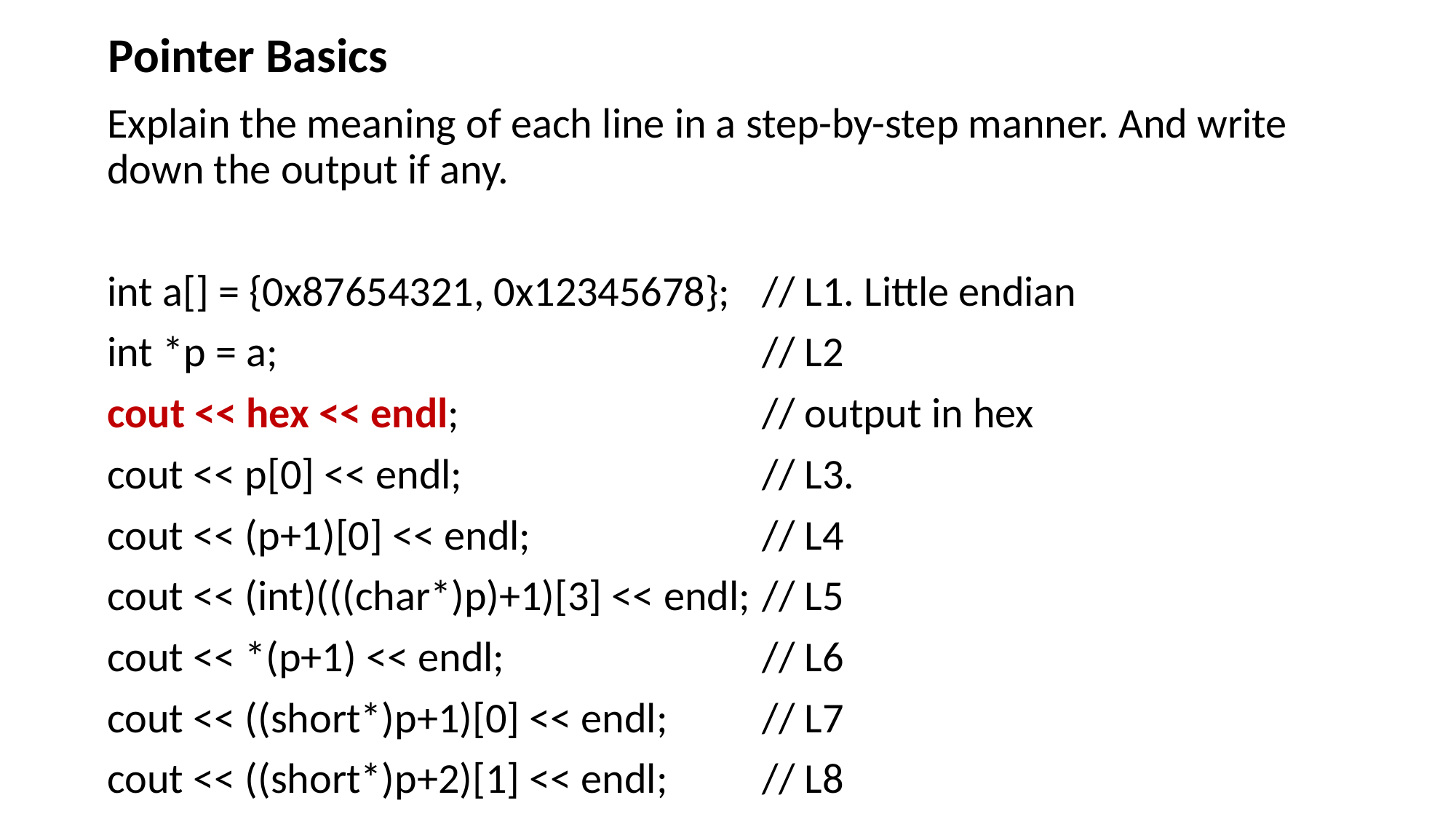

Pointer Basics
Explain the meaning of each line in a step-by-step manner. And write down the output if any.

int a[] = {0x87654321, 0x12345678};	// L1. Little endian
int *p = a;					// L2
cout << hex << endl;			// output in hex
cout << p[0] << endl;			// L3.
cout << (p+1)[0] << endl;			// L4
cout << (int)(((char*)p)+1)[3] << endl;	// L5
cout << *(p+1) << endl;			// L6
cout << ((short*)p+1)[0] << endl; 	// L7
cout << ((short*)p+2)[1] << endl; 	// L8